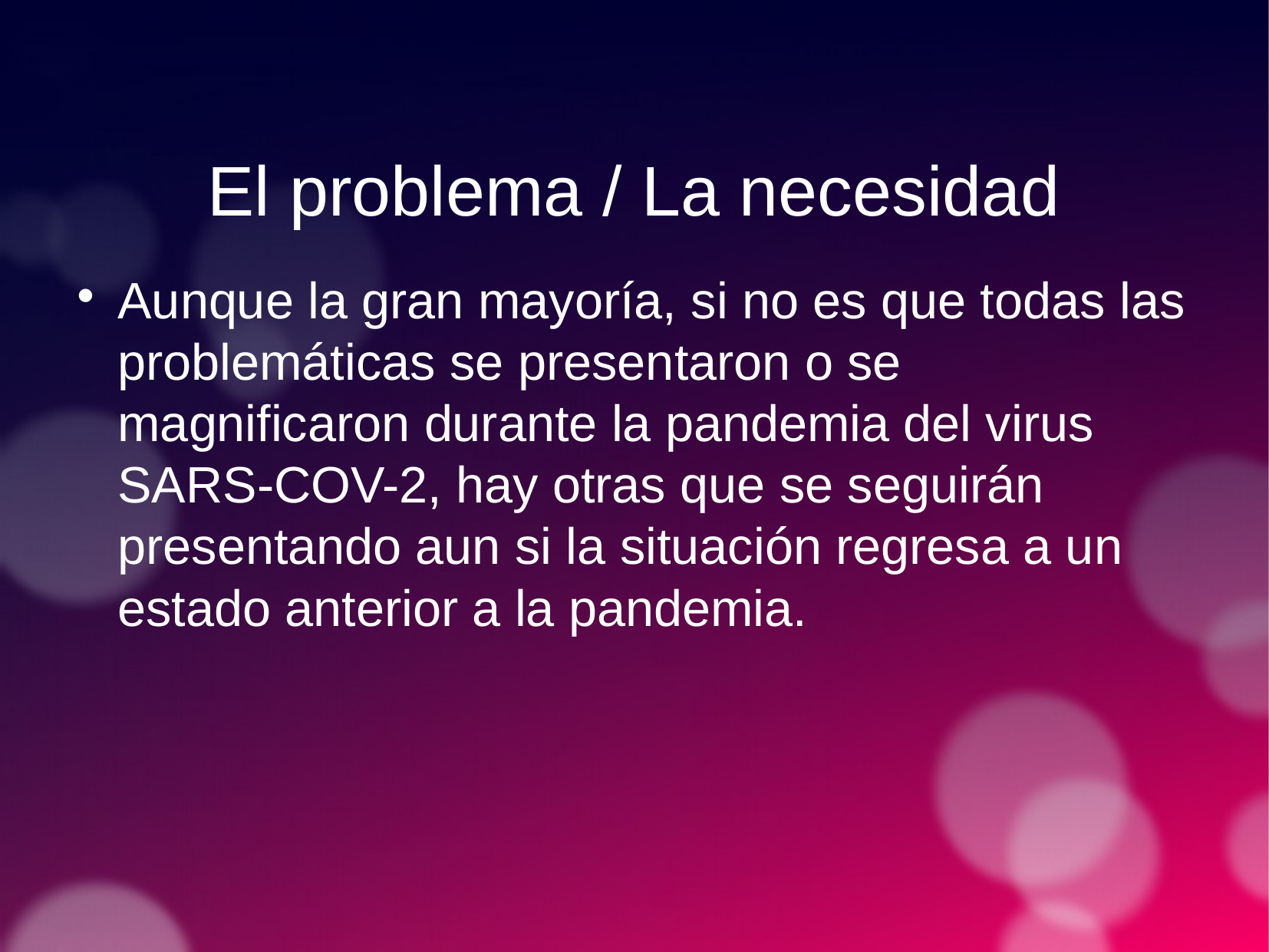

El problema / La necesidad
Aunque la gran mayoría, si no es que todas las problemáticas se presentaron o se magnificaron durante la pandemia del virus SARS-COV-2, hay otras que se seguirán presentando aun si la situación regresa a un estado anterior a la pandemia.